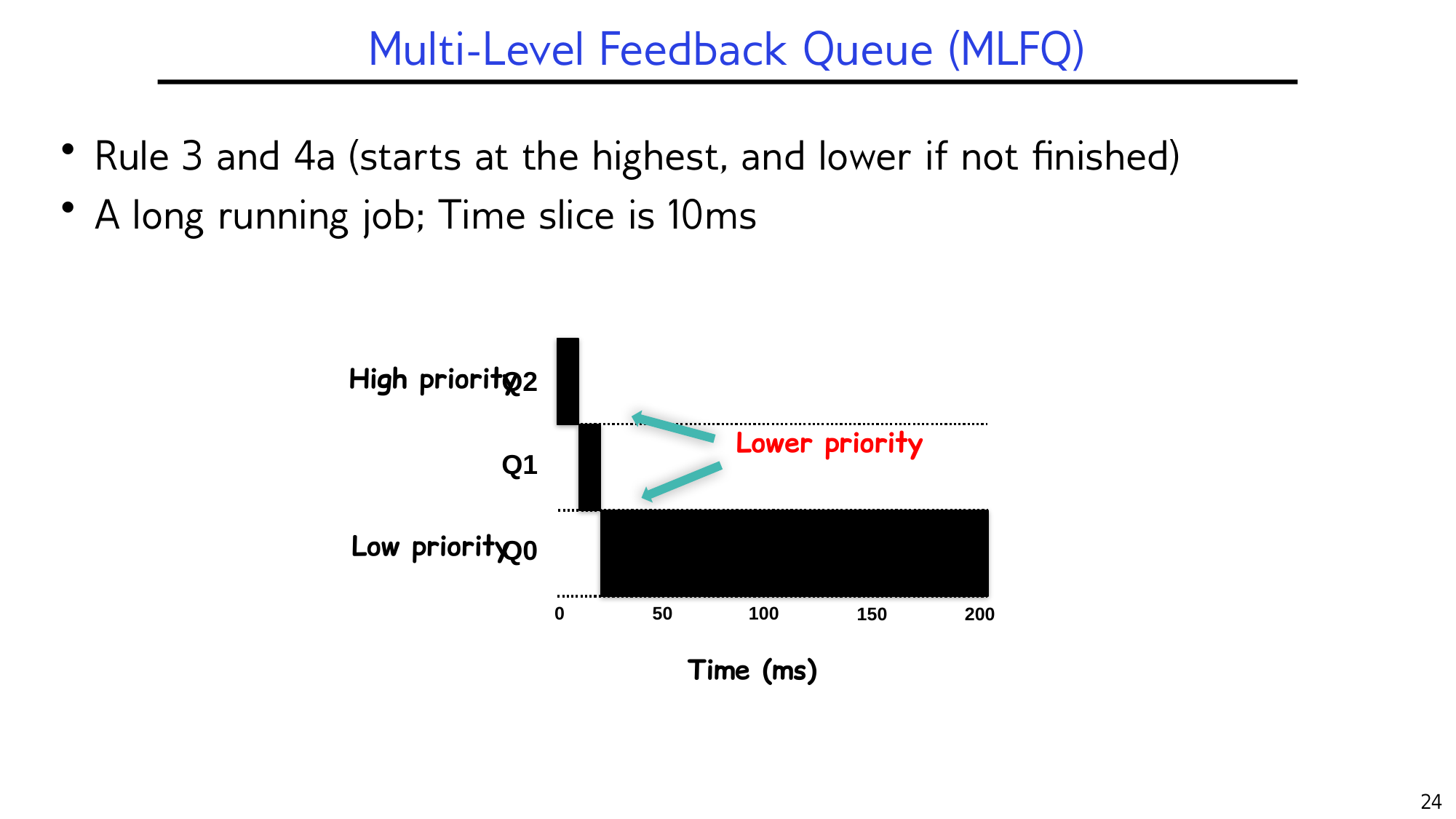

# Multi-Level Feedback Queue (MLFQ)
Rule 3 and 4a (starts at the highest, and lower if not finished)
A long running job; Time slice is 10ms

Q2

Q1

Q0
100
50
0
150
200
High priority

Lower priority

Low priority
Time (ms)